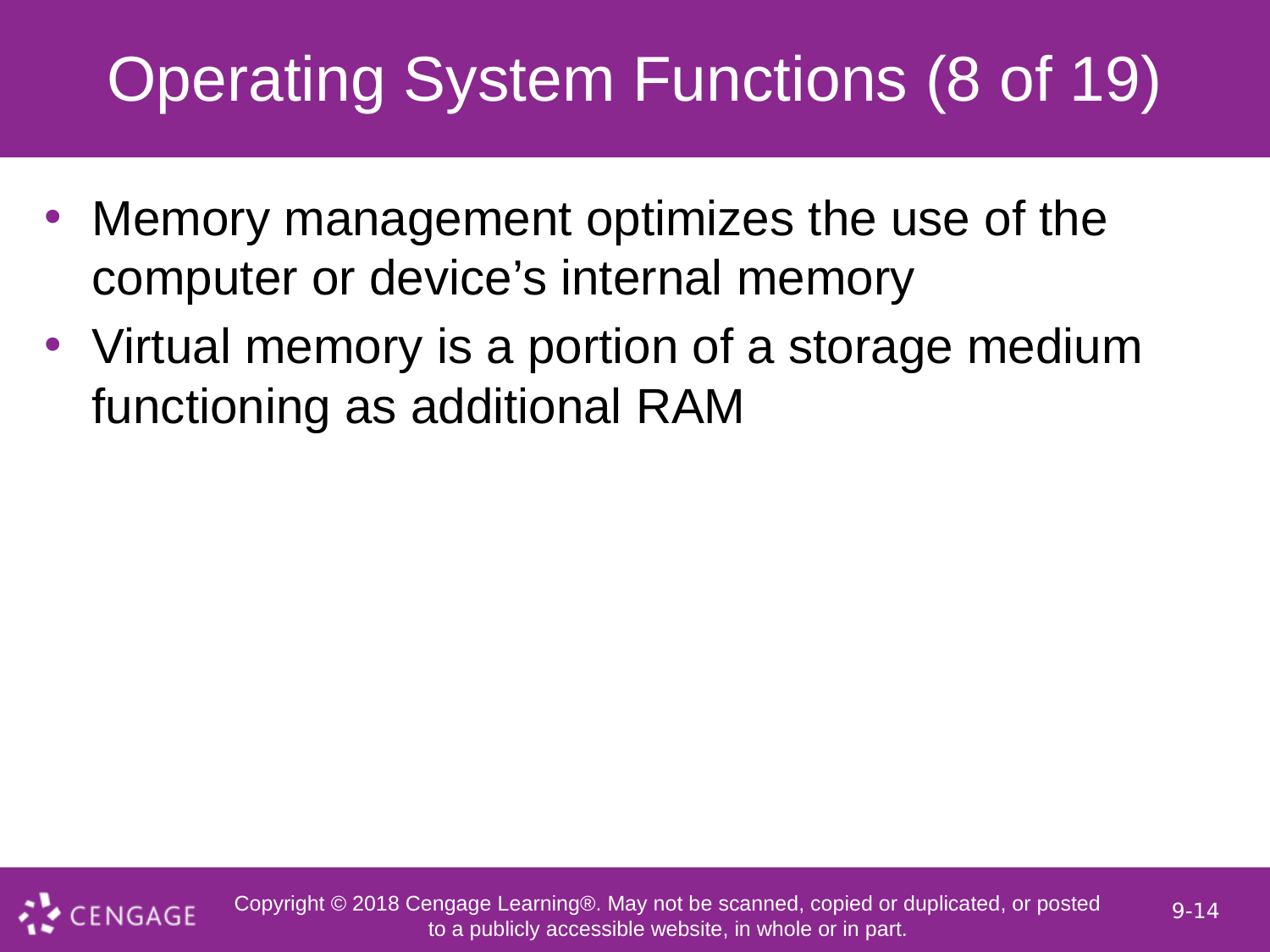

# Operating System Functions (8 of 19)
Memory management optimizes the use of the computer or device’s internal memory
Virtual memory is a portion of a storage medium functioning as additional RAM